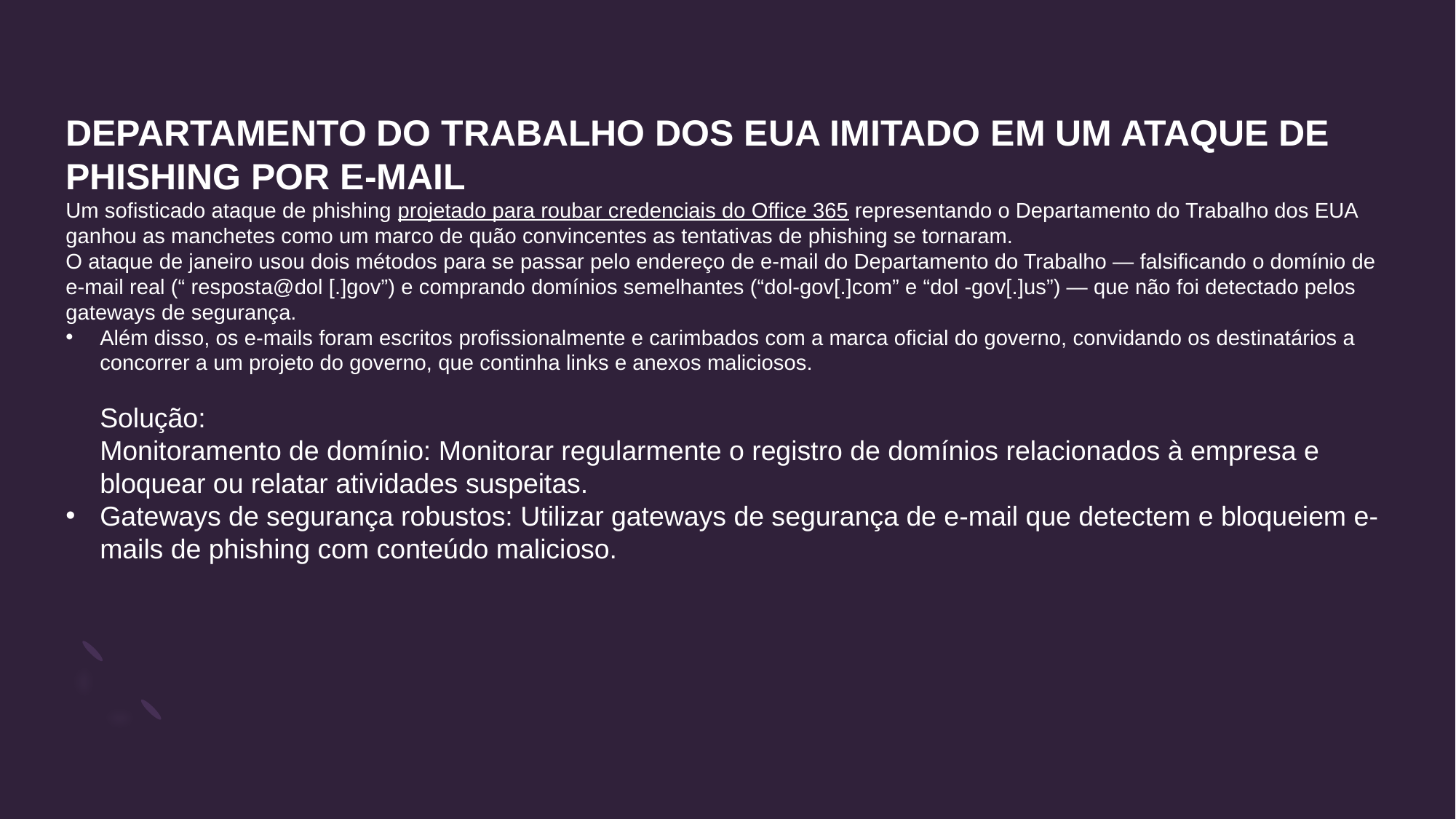

# DEPARTAMENTO DO TRABALHO DOS EUA IMITADO EM UM ATAQUE DE PHISHING POR E-MAIL
Um sofisticado ataque de phishing projetado para roubar credenciais do Office 365 representando o Departamento do Trabalho dos EUA ganhou as manchetes como um marco de quão convincentes as tentativas de phishing se tornaram.
O ataque de janeiro usou dois métodos para se passar pelo endereço de e-mail do Departamento do Trabalho — falsificando o domínio de e-mail real (“ resposta@dol [.]gov”) e comprando domínios semelhantes (“dol-gov[.]com” e “dol -gov[.]us”) — que não foi detectado pelos gateways de segurança.
Além disso, os e-mails foram escritos profissionalmente e carimbados com a marca oficial do governo, convidando os destinatários a concorrer a um projeto do governo, que continha links e anexos maliciosos.
Solução:
Monitoramento de domínio: Monitorar regularmente o registro de domínios relacionados à empresa e bloquear ou relatar atividades suspeitas.
Gateways de segurança robustos: Utilizar gateways de segurança de e-mail que detectem e bloqueiem e-mails de phishing com conteúdo malicioso.